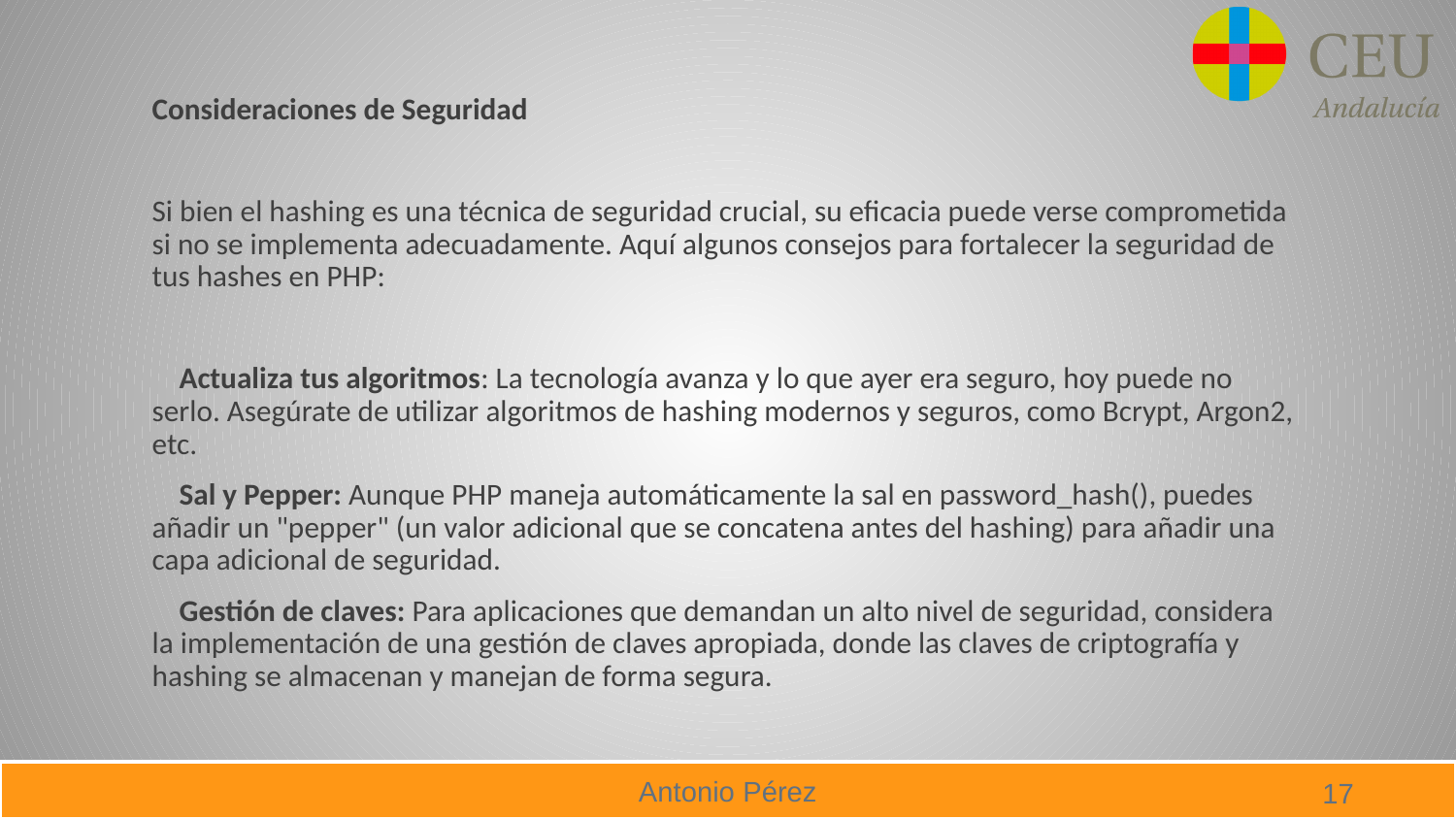

Consideraciones de Seguridad

Si bien el hashing es una técnica de seguridad crucial, su eficacia puede verse comprometida si no se implementa adecuadamente. Aquí algunos consejos para fortalecer la seguridad de tus hashes en PHP:

    Actualiza tus algoritmos: La tecnología avanza y lo que ayer era seguro, hoy puede no serlo. Asegúrate de utilizar algoritmos de hashing modernos y seguros, como Bcrypt, Argon2, etc.
    Sal y Pepper: Aunque PHP maneja automáticamente la sal en password_hash(), puedes añadir un "pepper" (un valor adicional que se concatena antes del hashing) para añadir una capa adicional de seguridad.
    Gestión de claves: Para aplicaciones que demandan un alto nivel de seguridad, considera la implementación de una gestión de claves apropiada, donde las claves de criptografía y hashing se almacenan y manejan de forma segura.